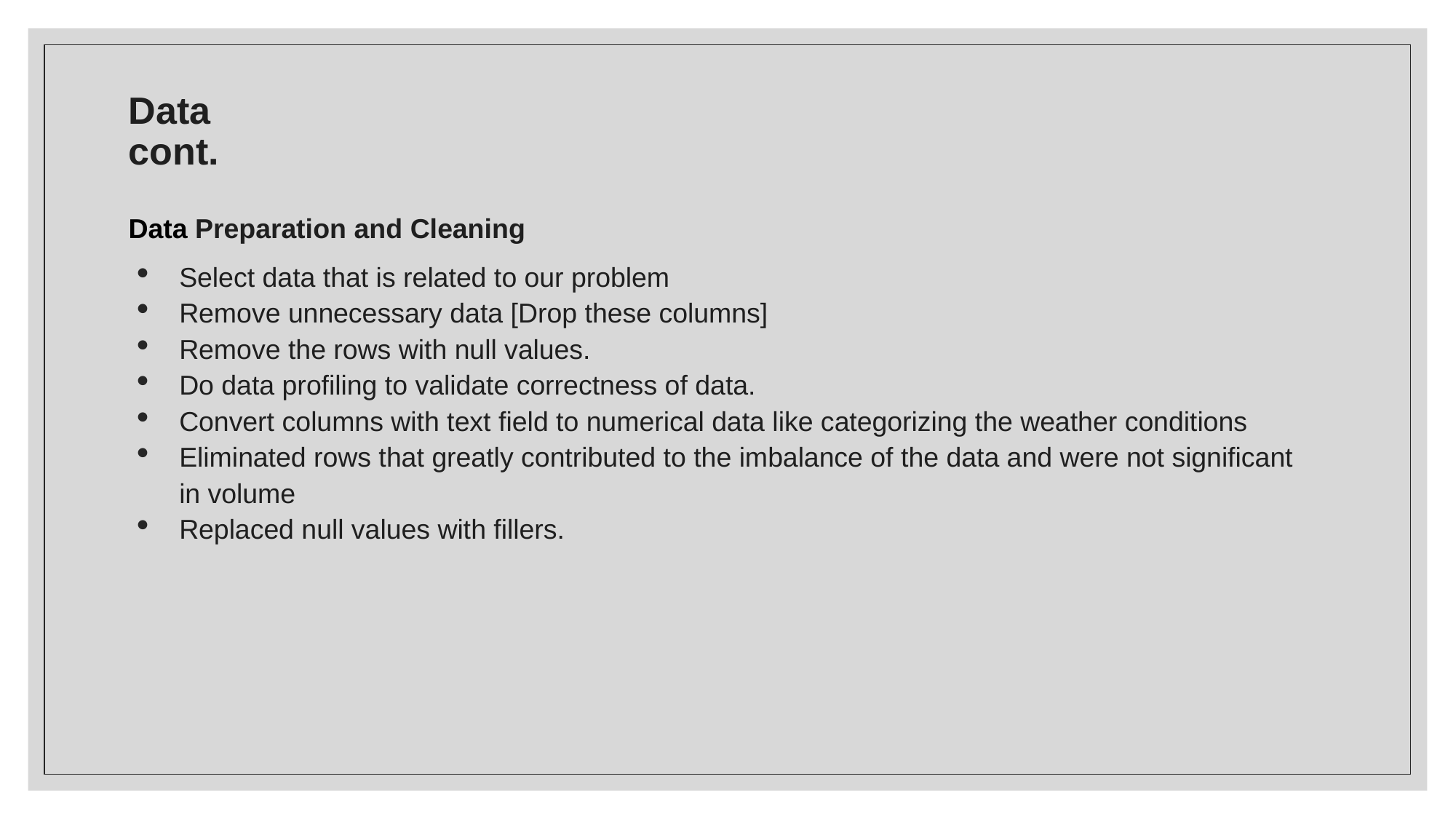

Data                                                                                                 cont.
Data Preparation and Cleaning

Select data that is related to our problem
Remove unnecessary data [Drop these columns]
Remove the rows with null values.
Do data profiling to validate correctness of data.
Convert columns with text field to numerical data like categorizing the weather conditions
Eliminated rows that greatly contributed to the imbalance of the data and were not significant in volume
Replaced null values with fillers.